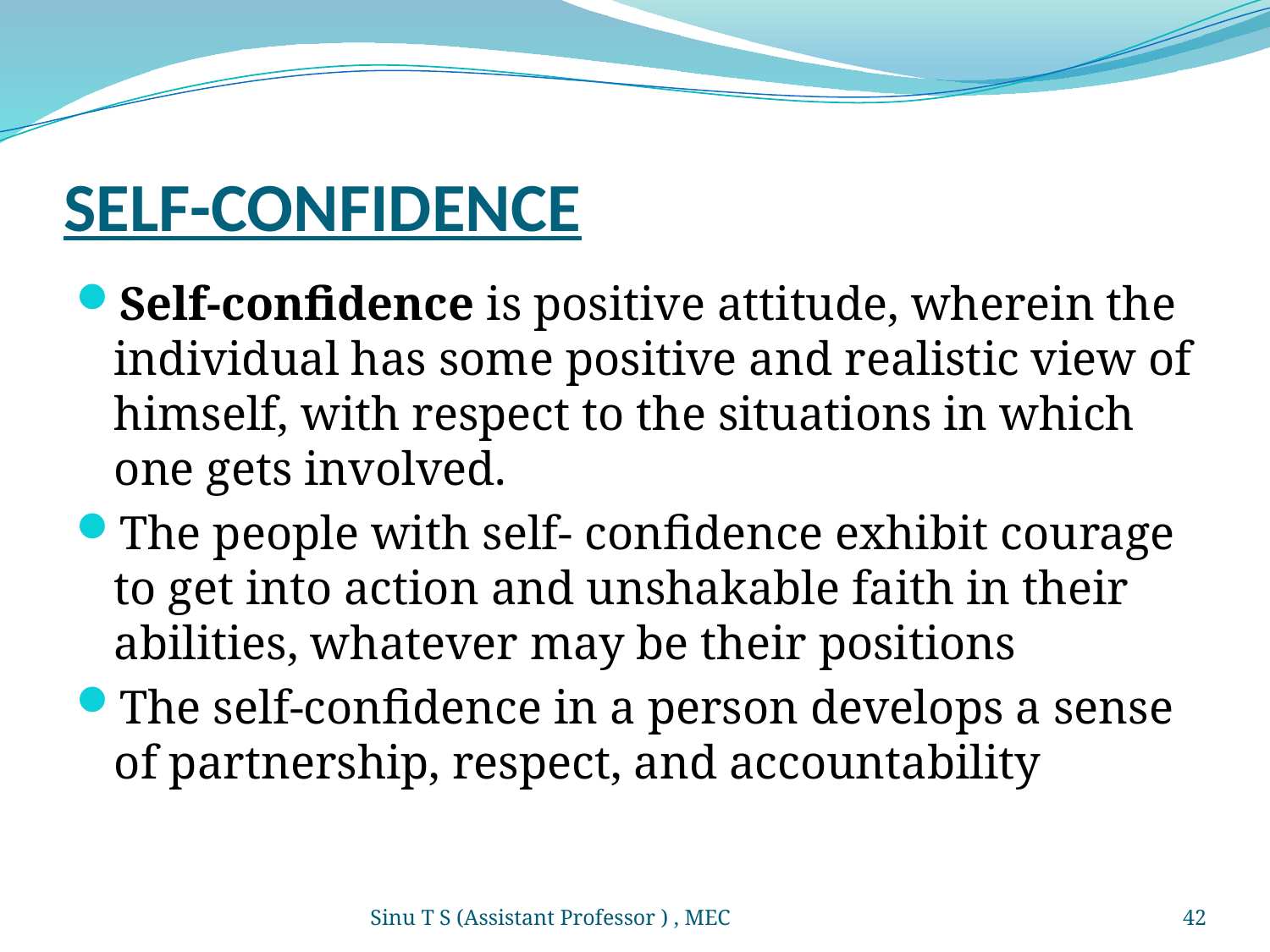

# SELF-CONFIDENCE
Self-confidence is positive attitude, wherein the individual has some positive and realistic view of himself, with respect to the situations in which one gets involved.
The people with self- confidence exhibit courage to get into action and unshakable faith in their abilities, whatever may be their positions
The self-confidence in a person develops a sense of partnership, respect, and accountability
Sinu T S (Assistant Professor ) , MEC
42